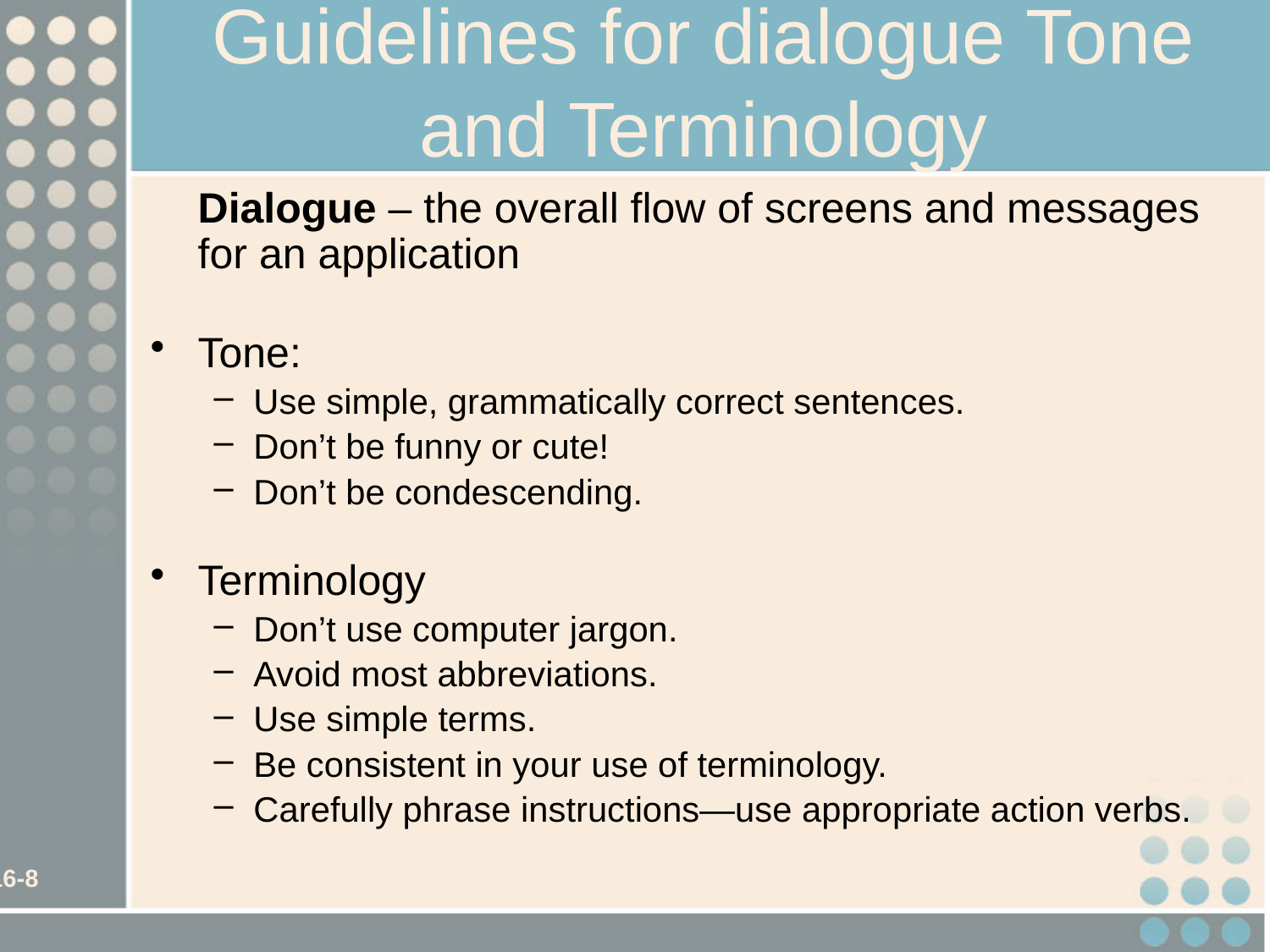

# Guidelines for dialogue Tone and Terminology
	Dialogue – the overall flow of screens and messages for an application

Tone:
Use simple, grammatically correct sentences.
Don’t be funny or cute!
Don’t be condescending.
Terminology
Don’t use computer jargon.
Avoid most abbreviations.
Use simple terms.
Be consistent in your use of terminology.
Carefully phrase instructions—use appropriate action verbs.